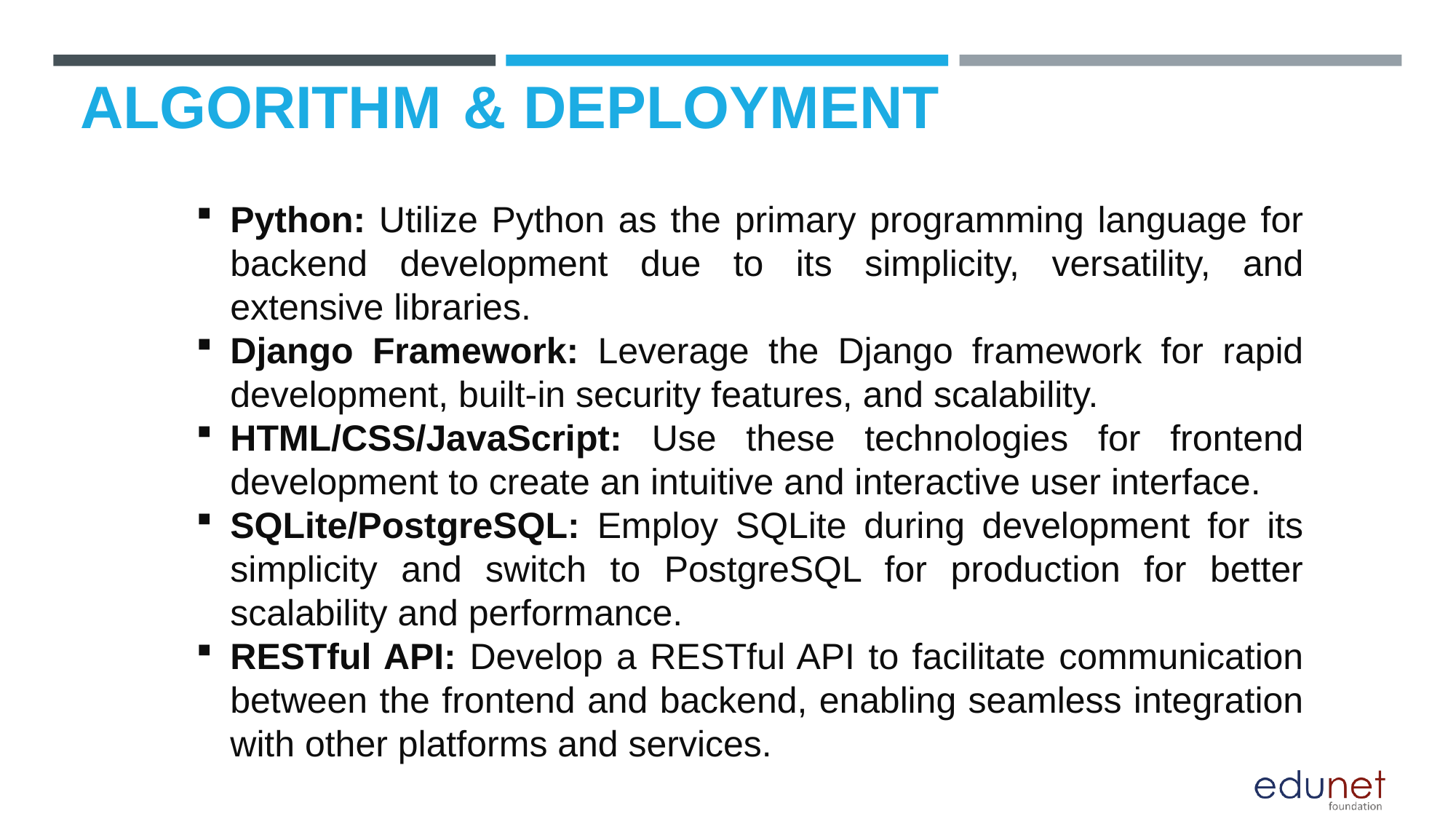

# ALGORITHM & DEPLOYMENT
Python: Utilize Python as the primary programming language for backend development due to its simplicity, versatility, and extensive libraries.
Django Framework: Leverage the Django framework for rapid development, built-in security features, and scalability.
HTML/CSS/JavaScript: Use these technologies for frontend development to create an intuitive and interactive user interface.
SQLite/PostgreSQL: Employ SQLite during development for its simplicity and switch to PostgreSQL for production for better scalability and performance.
RESTful API: Develop a RESTful API to facilitate communication between the frontend and backend, enabling seamless integration with other platforms and services.